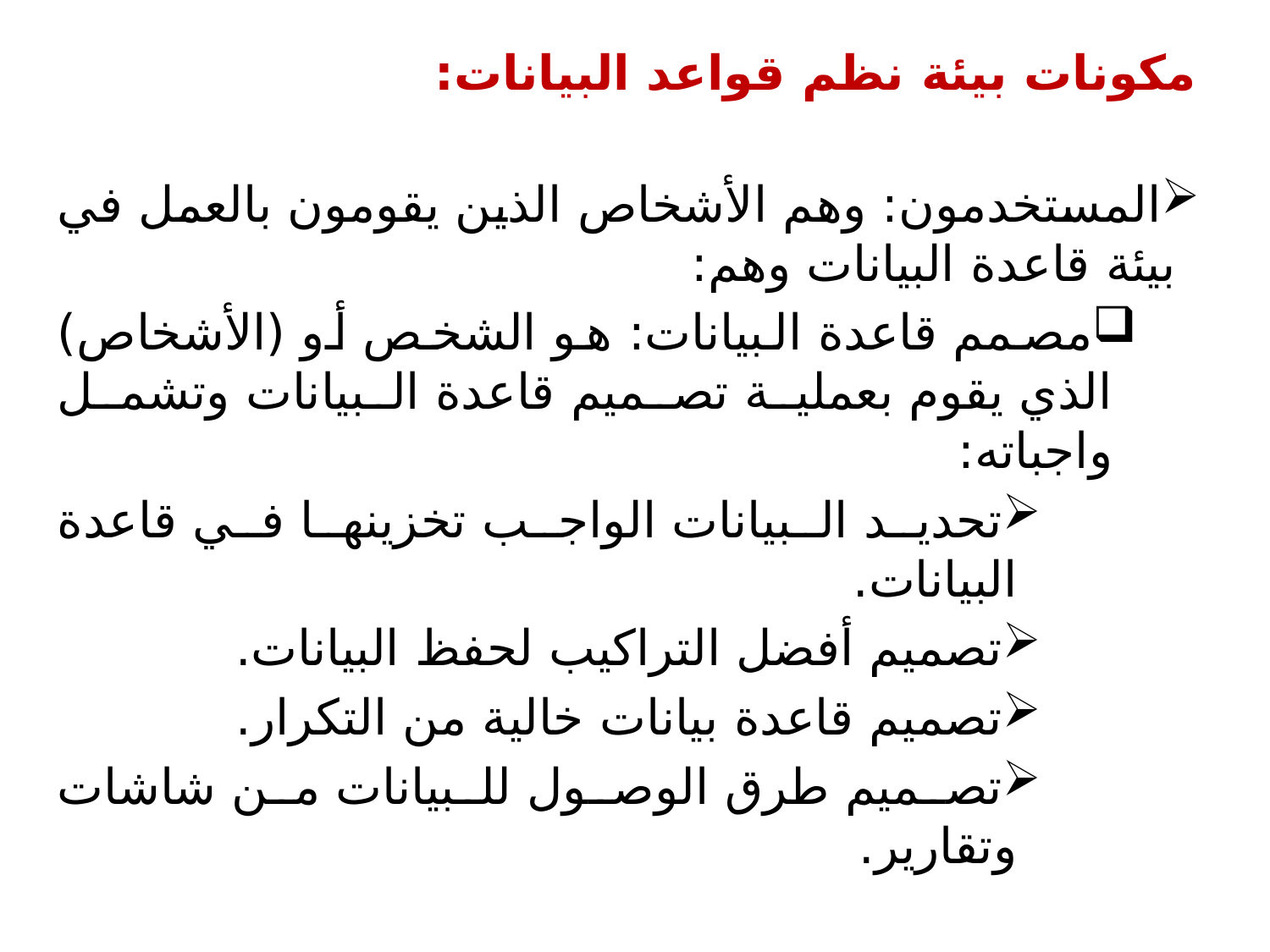

مكونات بيئة نظم قواعد البيانات:
المستخدمون: وهم الأشخاص الذين يقومون بالعمل في بيئة قاعدة البيانات وهم:
مصمم قاعدة البيانات: هو الشخص أو (الأشخاص) الذي يقوم بعملية تصميم قاعدة البيانات وتشمل واجباته:
تحديد البيانات الواجب تخزينها في قاعدة البيانات.
تصميم أفضل التراكيب لحفظ البيانات.
تصميم قاعدة بيانات خالية من التكرار.
تصميم طرق الوصول للبيانات من شاشات وتقارير.